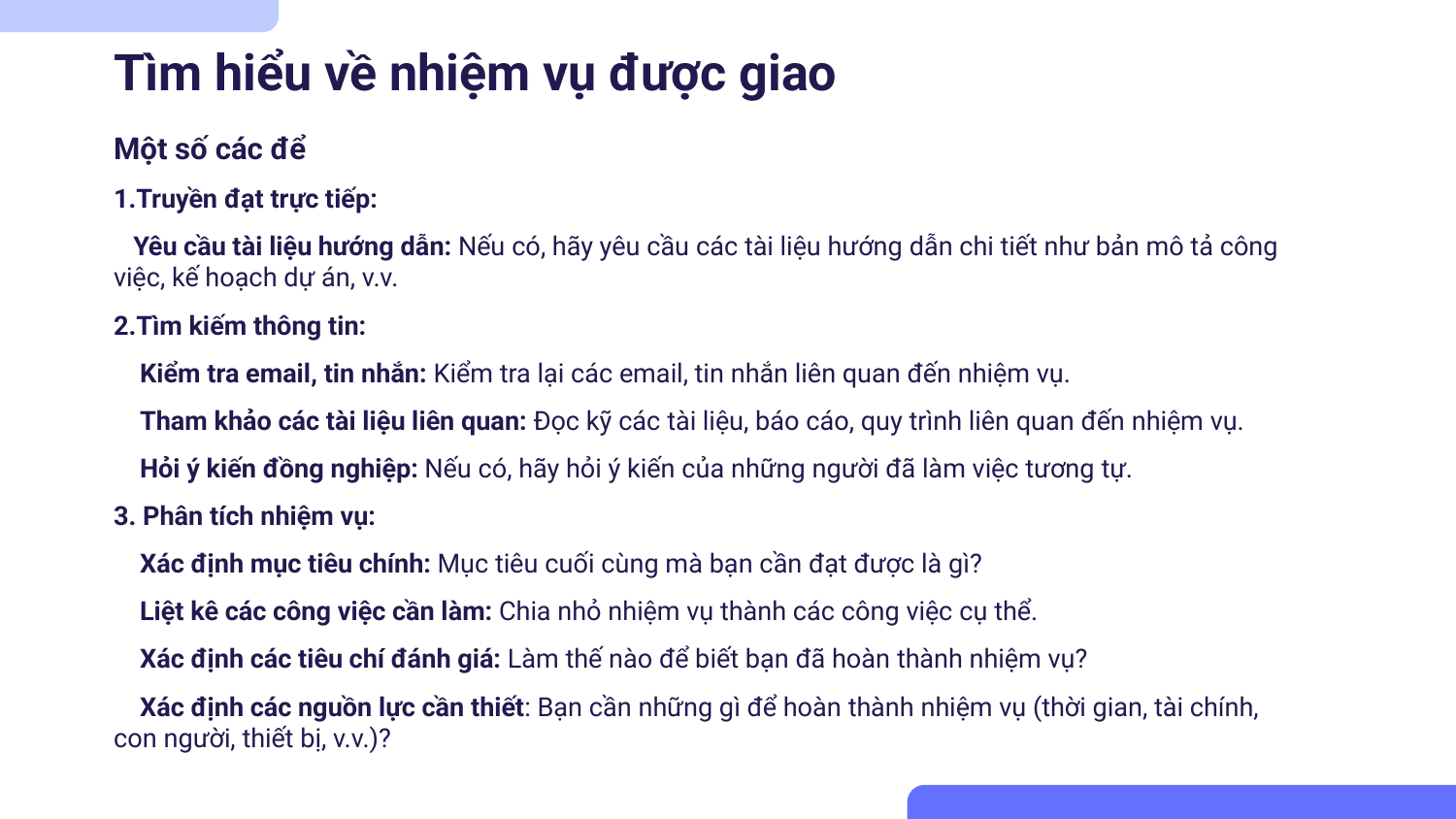

# Tìm hiểu về nhiệm vụ được giao

Một số các để
1.Truyền đạt trực tiếp:
   Yêu cầu tài liệu hướng dẫn: Nếu có, hãy yêu cầu các tài liệu hướng dẫn chi tiết như bản mô tả công việc, kế hoạch dự án, v.v.
2.Tìm kiếm thông tin:
    Kiểm tra email, tin nhắn: Kiểm tra lại các email, tin nhắn liên quan đến nhiệm vụ.
    Tham khảo các tài liệu liên quan: Đọc kỹ các tài liệu, báo cáo, quy trình liên quan đến nhiệm vụ.
    Hỏi ý kiến đồng nghiệp: Nếu có, hãy hỏi ý kiến của những người đã làm việc tương tự.
3. Phân tích nhiệm vụ:
    Xác định mục tiêu chính: Mục tiêu cuối cùng mà bạn cần đạt được là gì?
    Liệt kê các công việc cần làm: Chia nhỏ nhiệm vụ thành các công việc cụ thể.
    Xác định các tiêu chí đánh giá: Làm thế nào để biết bạn đã hoàn thành nhiệm vụ?
    Xác định các nguồn lực cần thiết: Bạn cần những gì để hoàn thành nhiệm vụ (thời gian, tài chính, con người, thiết bị, v.v.)?